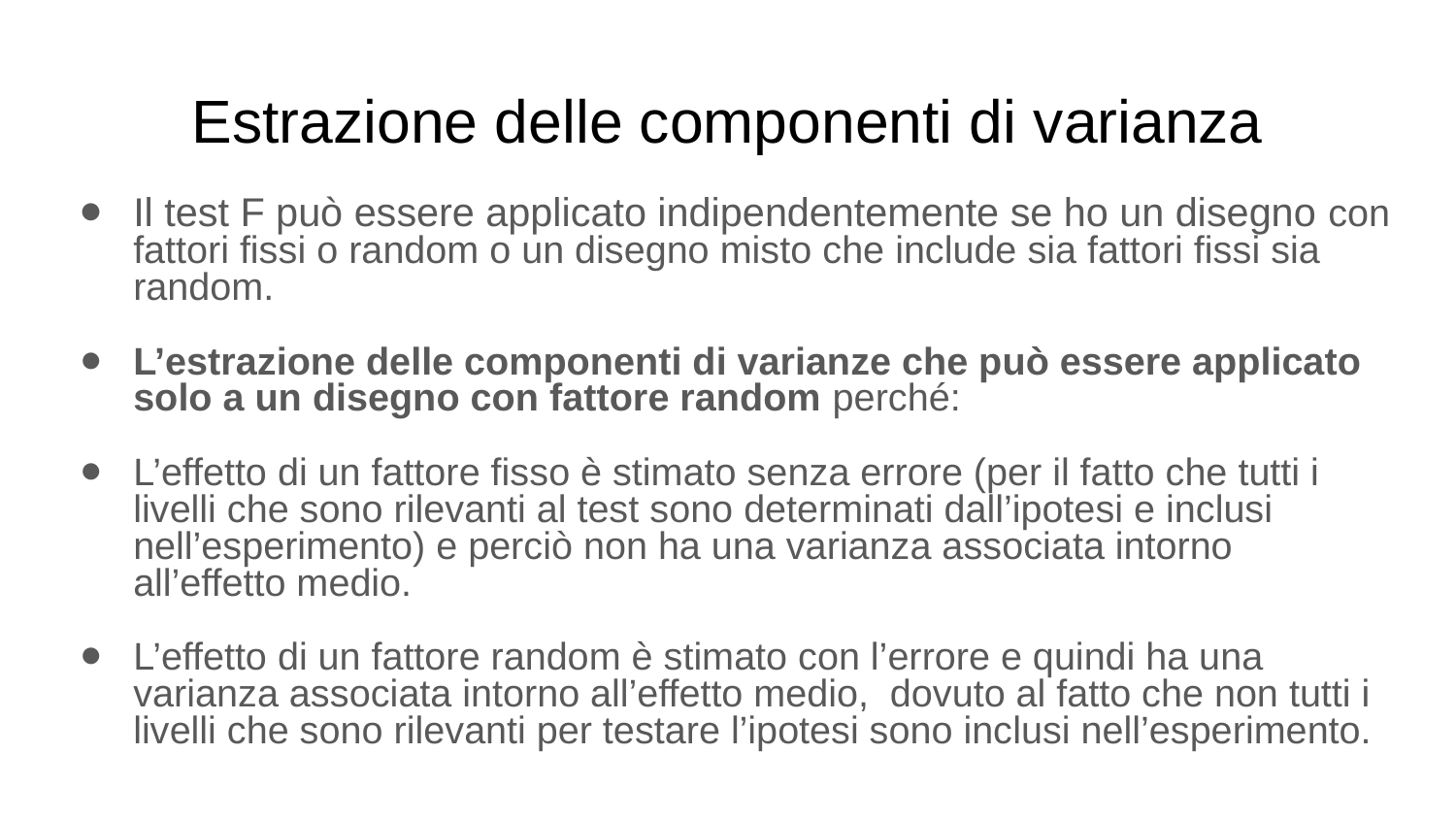

# Estrazione delle componenti di varianza
Il test F può essere applicato indipendentemente se ho un disegno con fattori fissi o random o un disegno misto che include sia fattori fissi sia random.

L’estrazione delle componenti di varianze che può essere applicato solo a un disegno con fattore random perché:

L’effetto di un fattore fisso è stimato senza errore (per il fatto che tutti i livelli che sono rilevanti al test sono determinati dall’ipotesi e inclusi nell’esperimento) e perciò non ha una varianza associata intorno all’effetto medio.

L’effetto di un fattore random è stimato con l’errore e quindi ha una varianza associata intorno all’effetto medio,  dovuto al fatto che non tutti i livelli che sono rilevanti per testare l’ipotesi sono inclusi nell’esperimento.